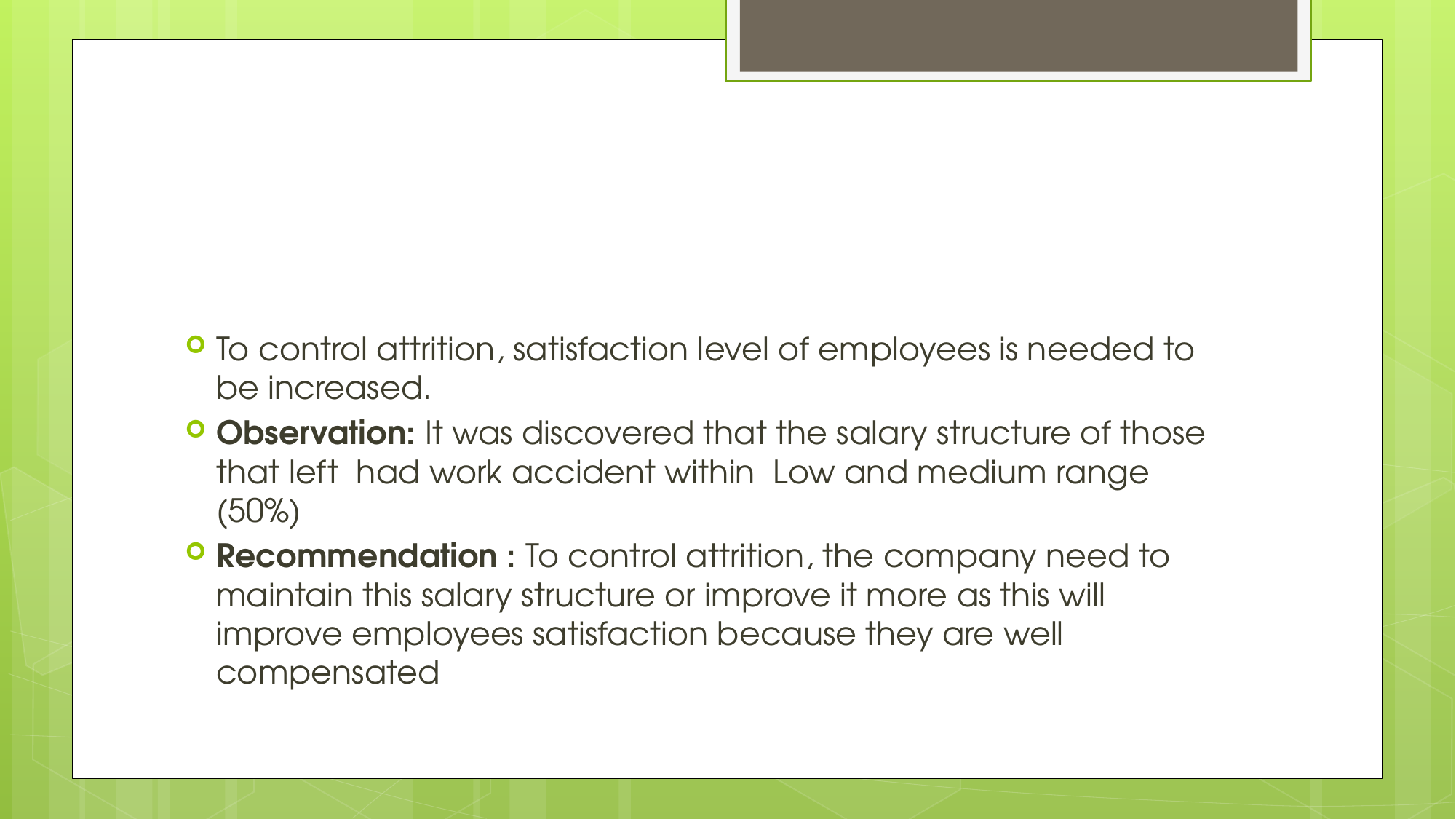

#

To control attrition, satisfaction level of employees is needed to be increased.
Observation: It was discovered that the salary structure of those that left  had work accident within  Low and medium range (50%)
Recommendation : To control attrition, the company need to maintain this salary structure or improve it more as this will improve employees satisfaction because they are well compensated